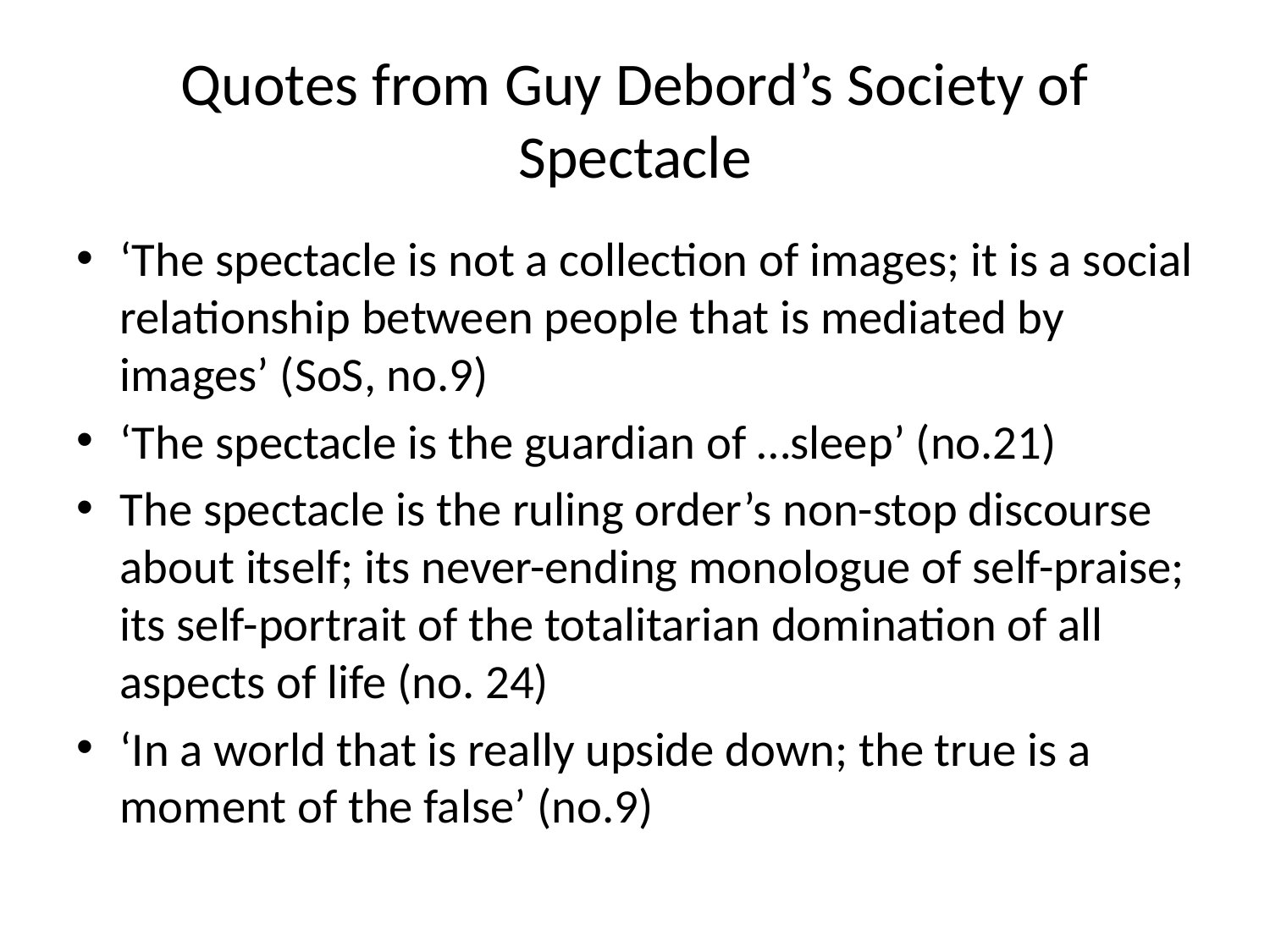

# Quotes from Guy Debord’s Society of Spectacle
‘The spectacle is not a collection of images; it is a social relationship between people that is mediated by images’ (SoS, no.9)
‘The spectacle is the guardian of …sleep’ (no.21)
The spectacle is the ruling order’s non-stop discourse about itself; its never-ending monologue of self-praise; its self-portrait of the totalitarian domination of all aspects of life (no. 24)
‘In a world that is really upside down; the true is a moment of the false’ (no.9)